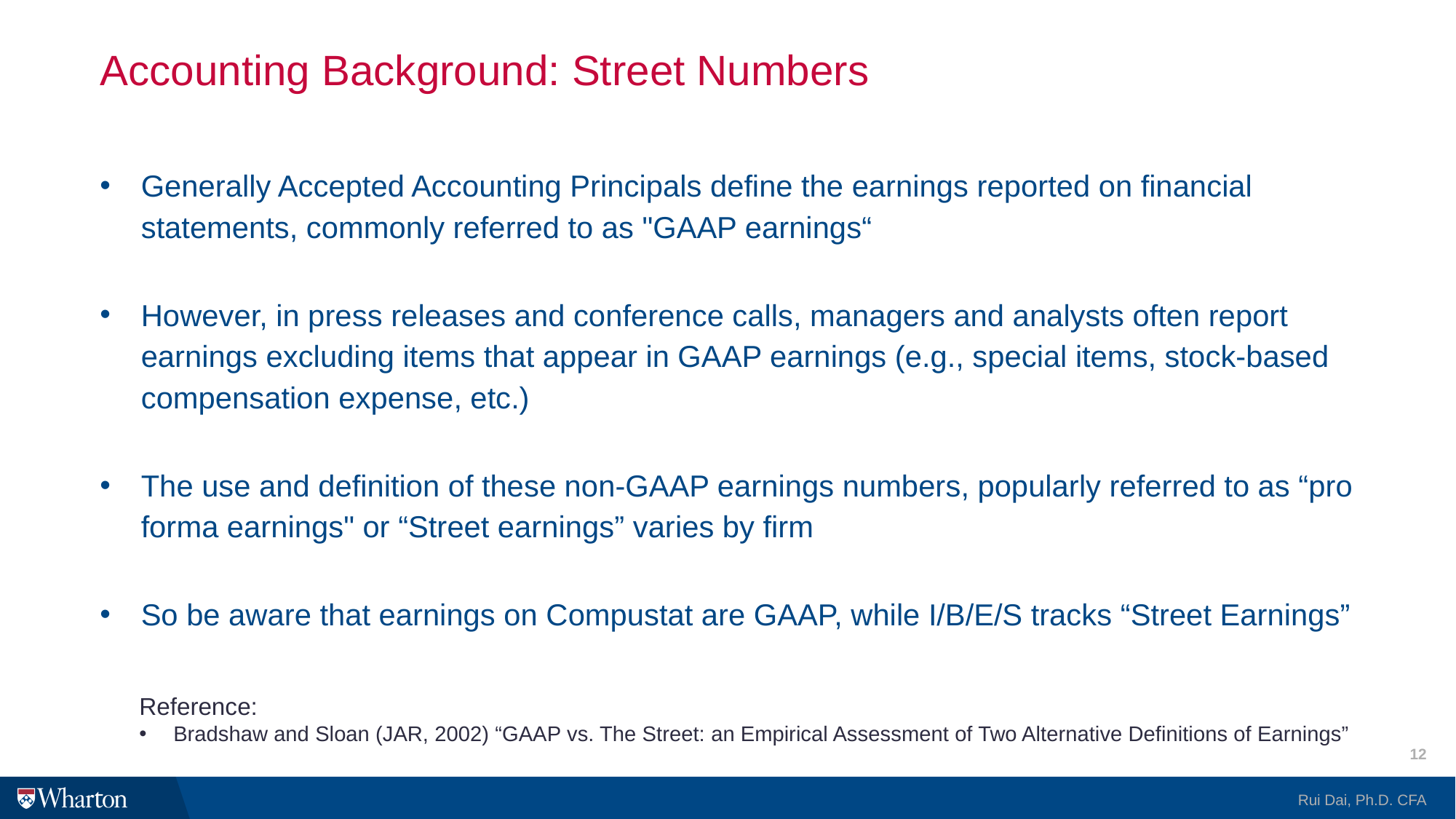

# Accounting Background: Street Numbers
Generally Accepted Accounting Principals define the earnings reported on financial statements, commonly referred to as "GAAP earnings“

However, in press releases and conference calls, managers and analysts often report earnings excluding items that appear in GAAP earnings (e.g., special items, stock-based compensation expense, etc.)

The use and definition of these non-GAAP earnings numbers, popularly referred to as “pro forma earnings" or “Street earnings” varies by firm

So be aware that earnings on Compustat are GAAP, while I/B/E/S tracks “Street Earnings”
Reference:
Bradshaw and Sloan (JAR, 2002) “GAAP vs. The Street: an Empirical Assessment of Two Alternative Definitions of Earnings”

12
Rui Dai, Ph.D. CFA